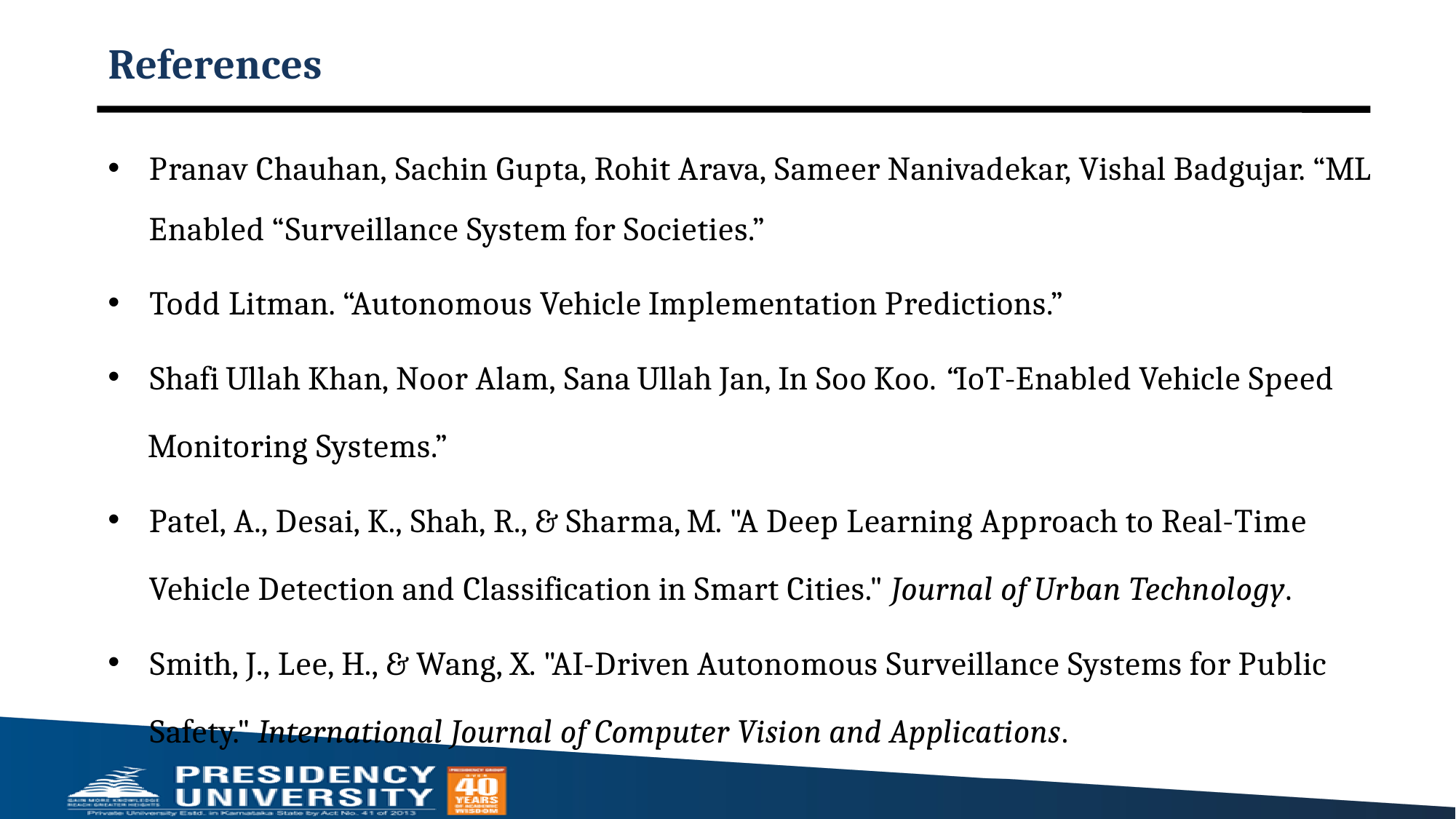

# References
Pranav Chauhan, Sachin Gupta, Rohit Arava, Sameer Nanivadekar, Vishal Badgujar. “ML Enabled “Surveillance System for Societies.”
Todd Litman. “Autonomous Vehicle Implementation Predictions.”
Shafi Ullah Khan, Noor Alam, Sana Ullah Jan, In Soo Koo. “IoT-Enabled Vehicle Speed Monitoring Systems.”
Patel, A., Desai, K., Shah, R., & Sharma, M. "A Deep Learning Approach to Real-Time Vehicle Detection and Classification in Smart Cities." Journal of Urban Technology.
Smith, J., Lee, H., & Wang, X. "AI-Driven Autonomous Surveillance Systems for Public Safety." International Journal of Computer Vision and Applications.